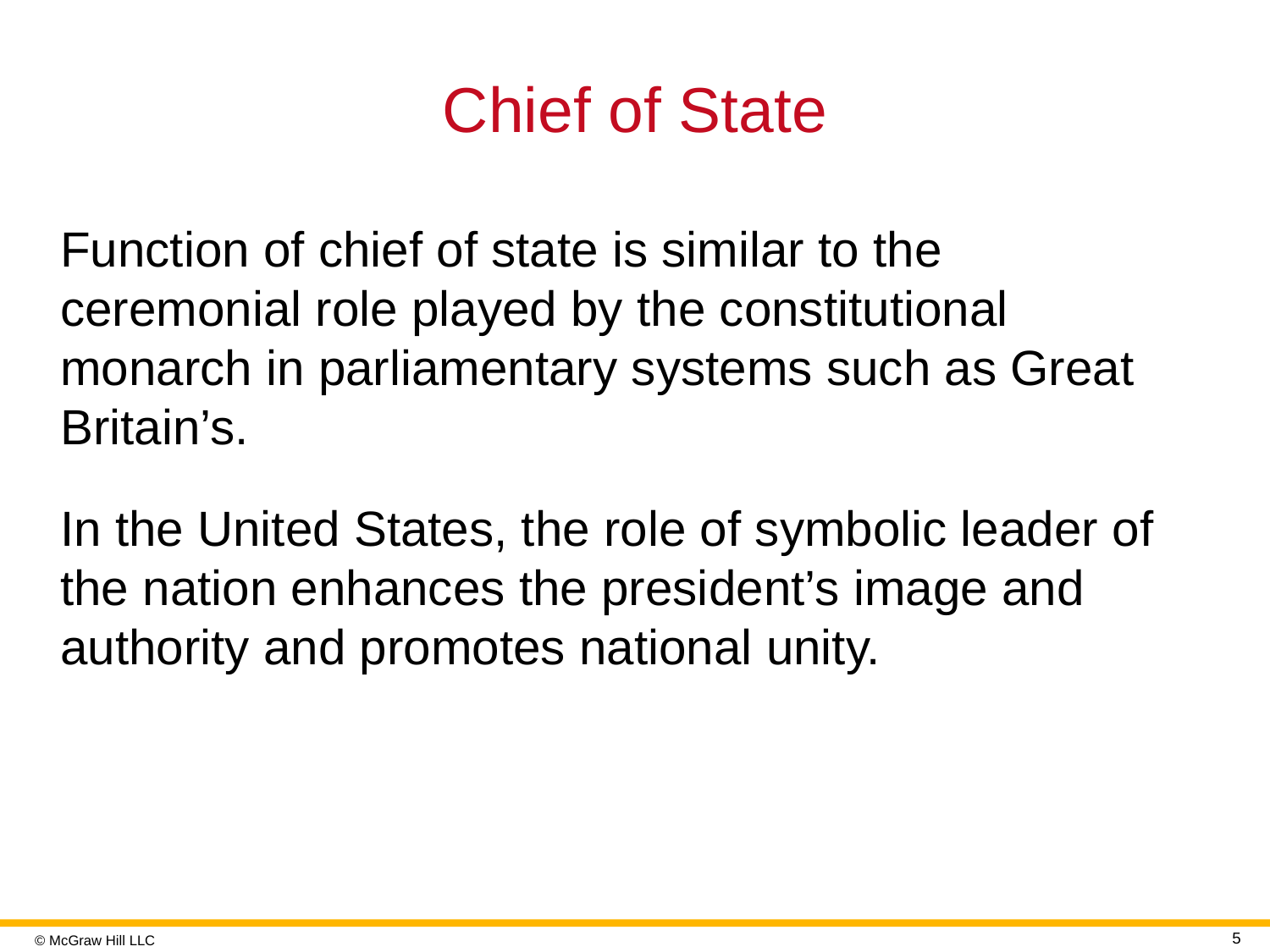

# Chief of State
Function of chief of state is similar to the ceremonial role played by the constitutional monarch in parliamentary systems such as Great Britain’s.
In the United States, the role of symbolic leader of the nation enhances the president’s image and authority and promotes national unity.
5